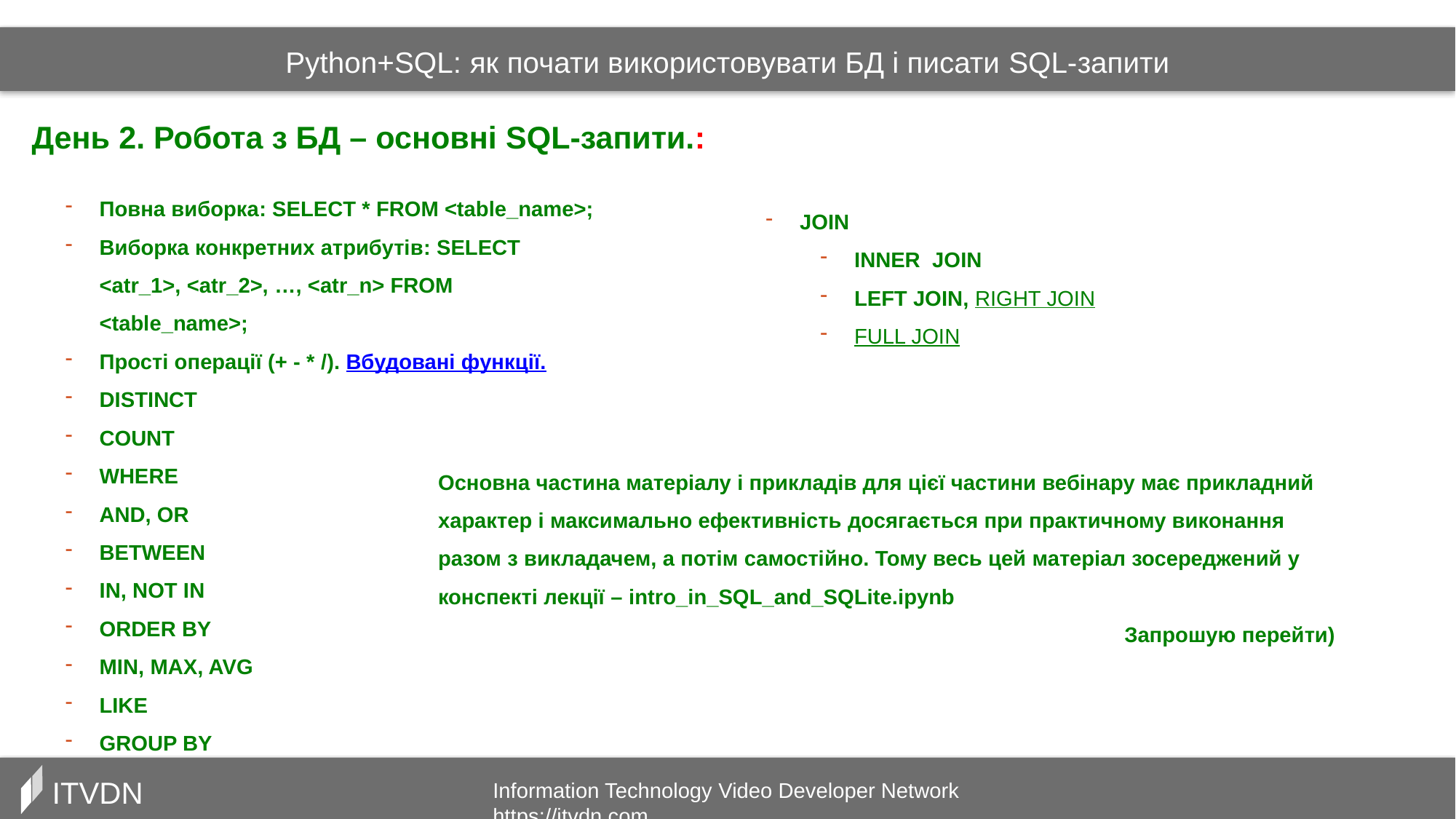

Python+SQL: як почати використовувати БД і писати SQL-запити
День 2. Робота з БД – основні SQL-запити.:
Повна виборка: SELECT * FROM <table_name>;
Виборка конкретних атрибутів: SELECT <atr_1>, <atr_2>, …, <atr_n> FROM <table_name>;
Прості операції (+ - * /). Вбудовані функції.
DISTINCT
COUNT
WHERE
AND, OR
BETWEEN
IN, NOT IN
ORDER BY
MIN, MAX, AVG
LIKE
GROUP BY

JOIN
INNER  JOIN
LEFT JOIN, RIGHT JOIN
FULL JOIN

Основна частина матеріалу і прикладів для цієї частини вебінару має прикладний характер і максимально ефективність досягається при практичному виконання разом з викладачем, а потім самостійно. Тому весь цей матеріал зосереджений у конспекті лекції – intro_in_SQL_and_SQLite.ipynb
Запрошую перейти)

ITVDN
Information Technology Video Developer Network                                                       https://itvdn.com